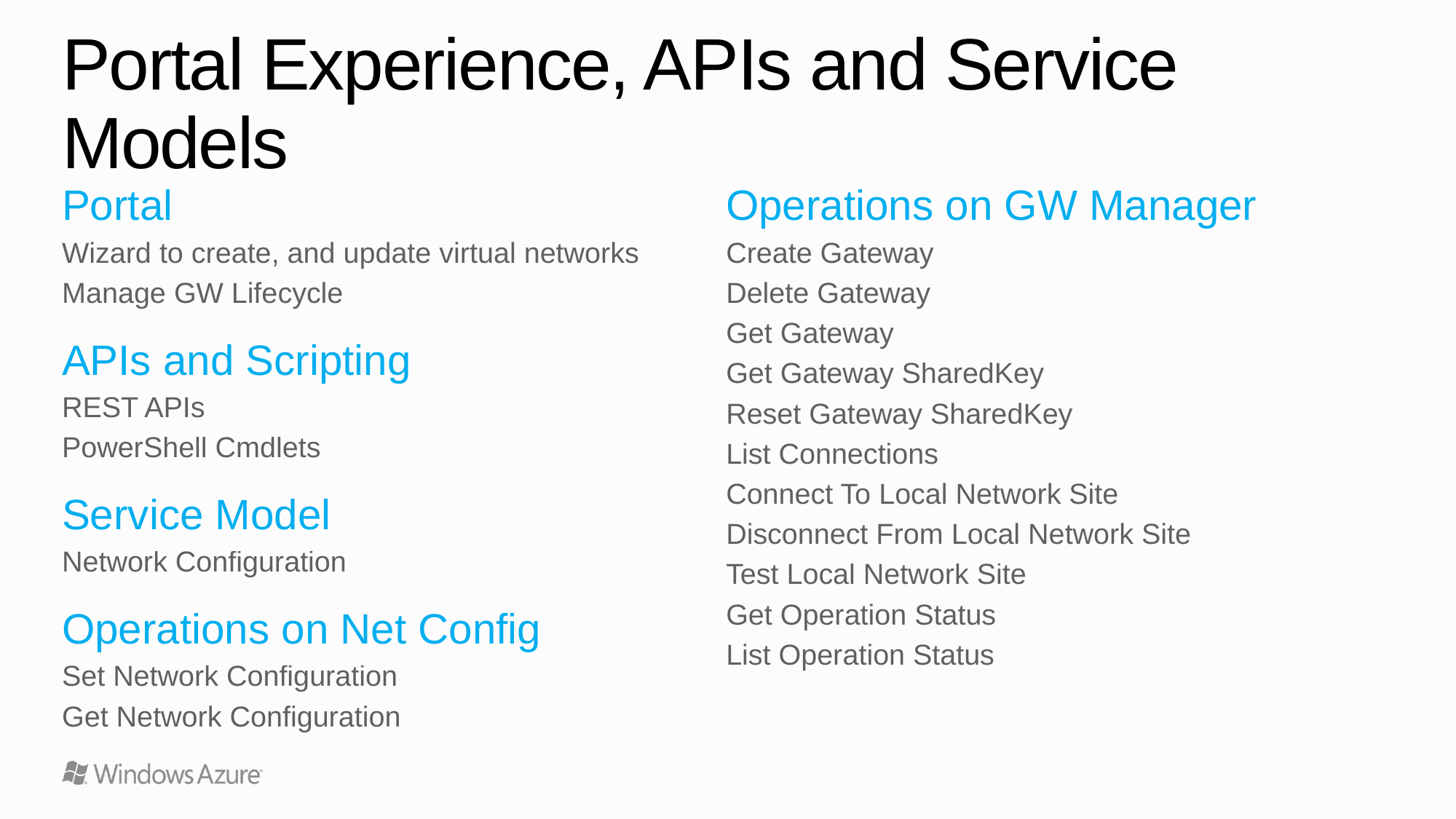

# Portal Experience, APIs and Service Models
Portal
Wizard to create, and update virtual networks
Manage GW Lifecycle
APIs and Scripting
REST APIs
PowerShell Cmdlets
Service Model
Network Configuration
Operations on Net Config
Set Network Configuration
Get Network Configuration
Operations on GW Manager
Create Gateway
Delete Gateway
Get Gateway
Get Gateway SharedKey
Reset Gateway SharedKey
List Connections
Connect To Local Network Site
Disconnect From Local Network Site
Test Local Network Site
Get Operation Status
List Operation Status